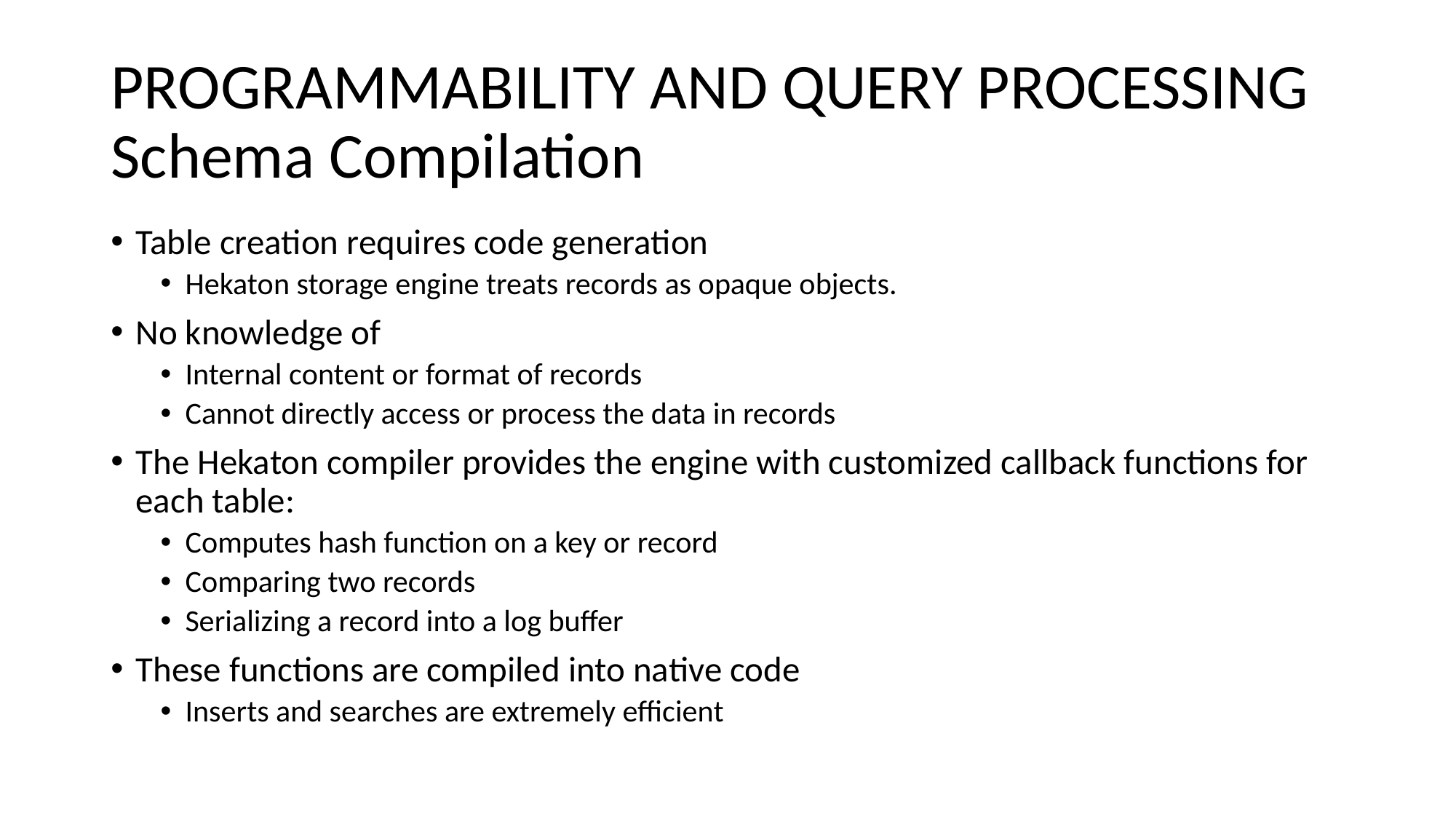

# PROGRAMMABILITY AND QUERY PROCESSING
Schema Compilation
Table creation requires code generation
Hekaton storage engine treats records as opaque objects.
No knowledge of
Internal content or format of records
Cannot directly access or process the data in records
The Hekaton compiler provides the engine with customized callback functions for each table:
Computes hash function on a key or record
Comparing two records
Serializing a record into a log buffer
These functions are compiled into native code
Inserts and searches are extremely efficient